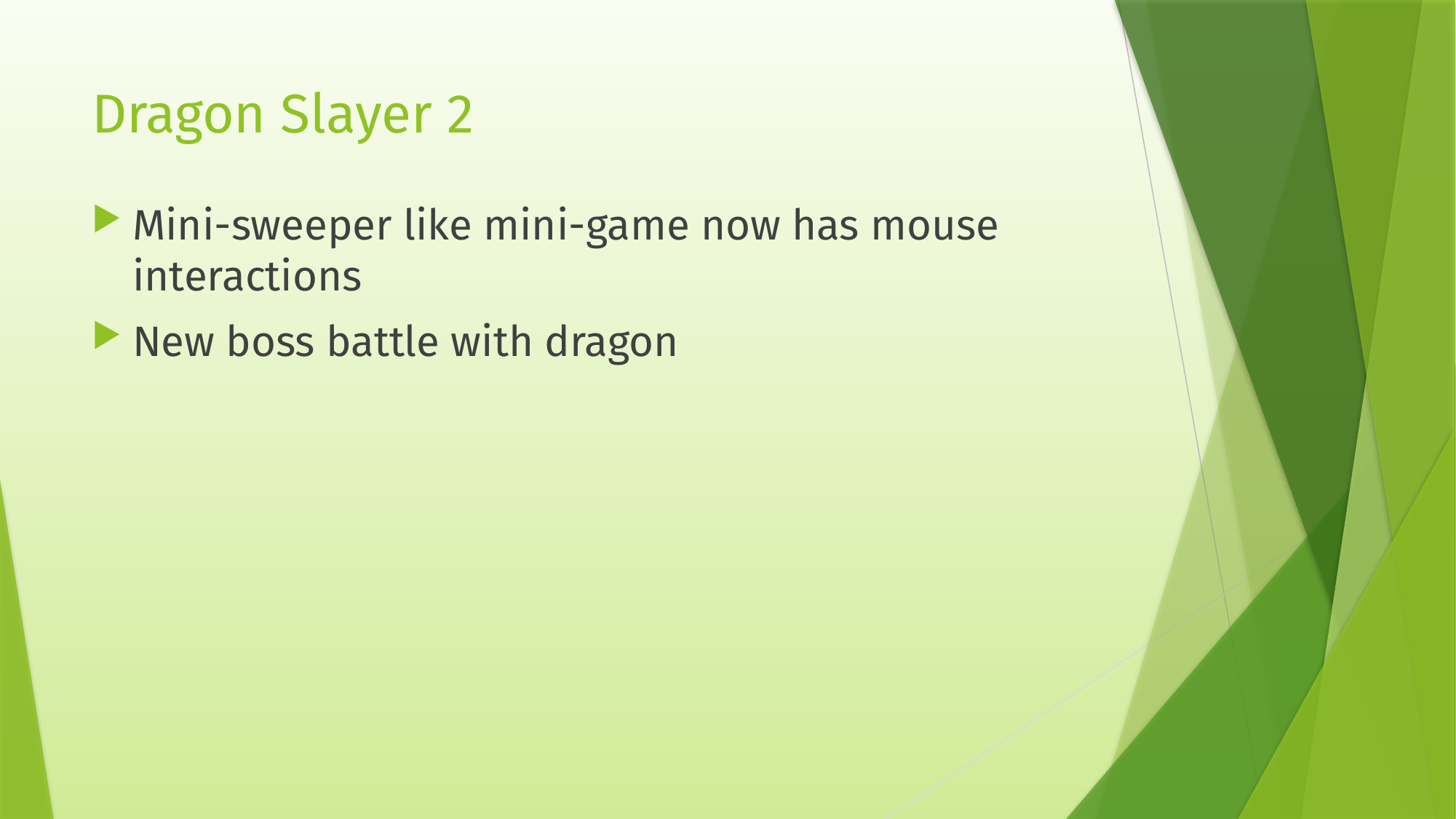

# Dragon Slayer 2
Mini-sweeper like mini-game now has mouse interactions
New boss battle with dragon